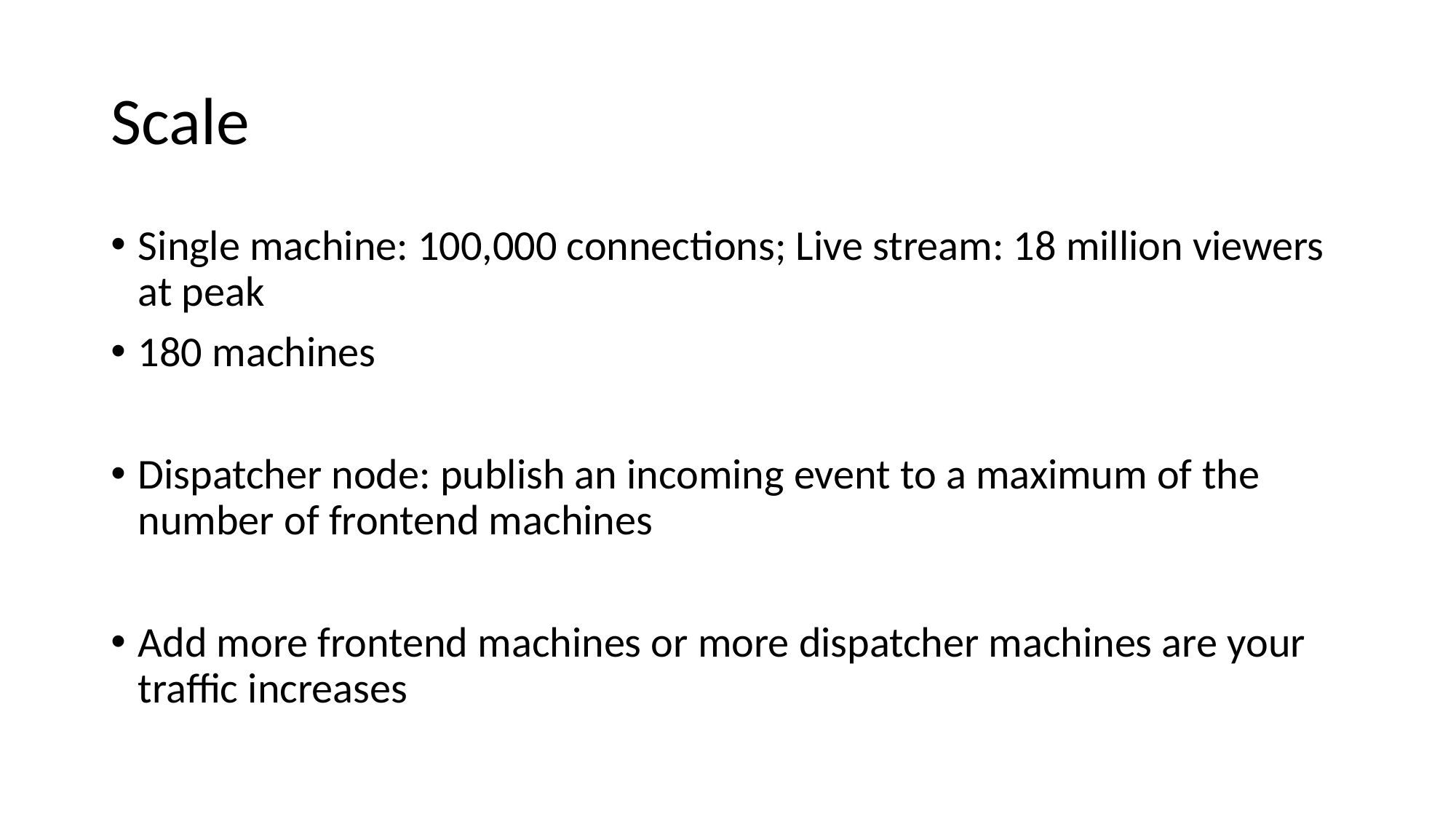

# Scale
Single machine: 100,000 connections; Live stream: 18 million viewers at peak
180 machines

Dispatcher node: publish an incoming event to a maximum of the number of frontend machines

Add more frontend machines or more dispatcher machines are your traffic increases